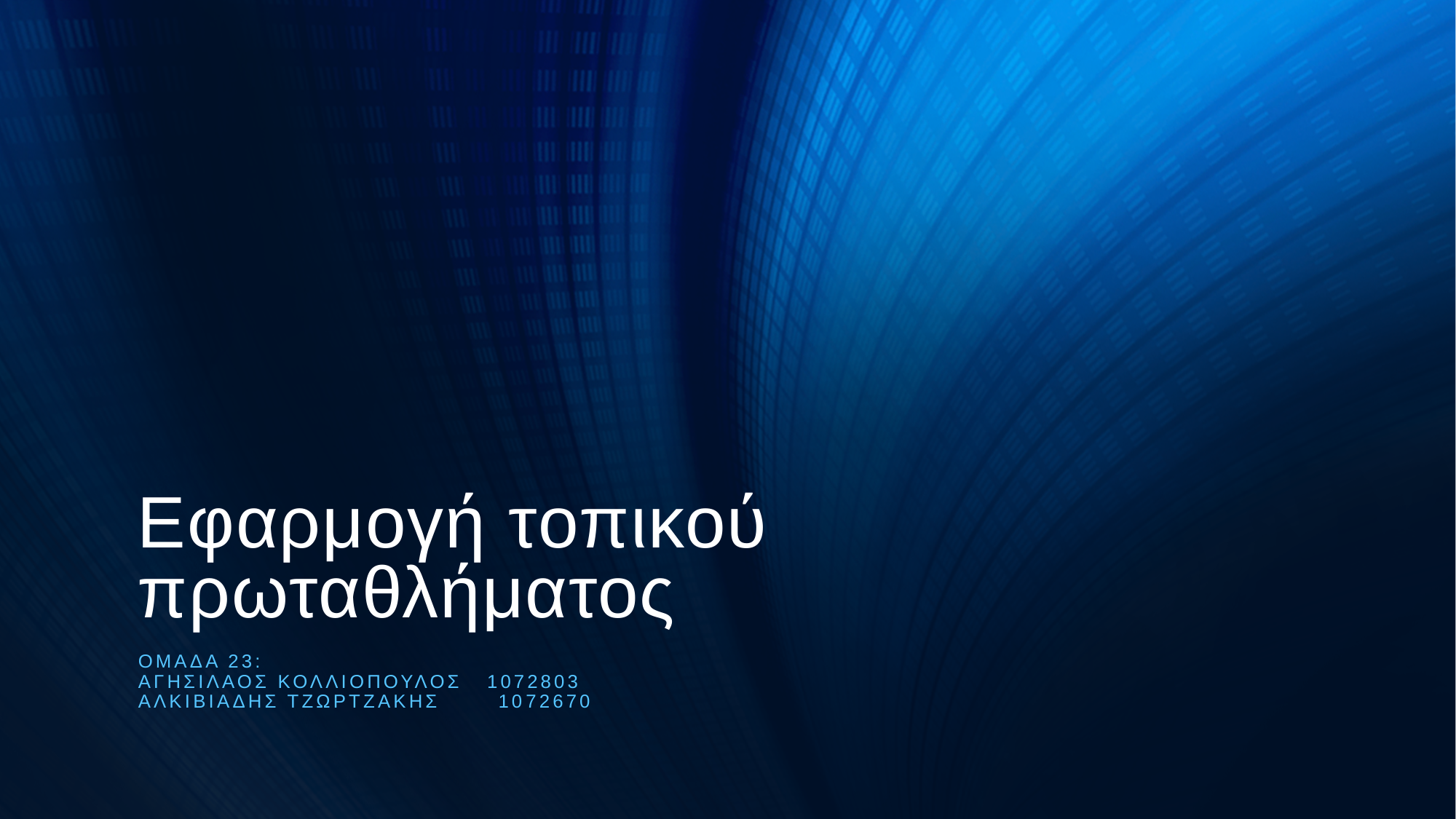

# Εφαρμογή τοπικού πρωταθλήματος
Ομαδα 23:
Αγησιλαοσ κολλιοπουλοσ   1072803
Αλκιβιαδησ τζωρτζακησ       1072670